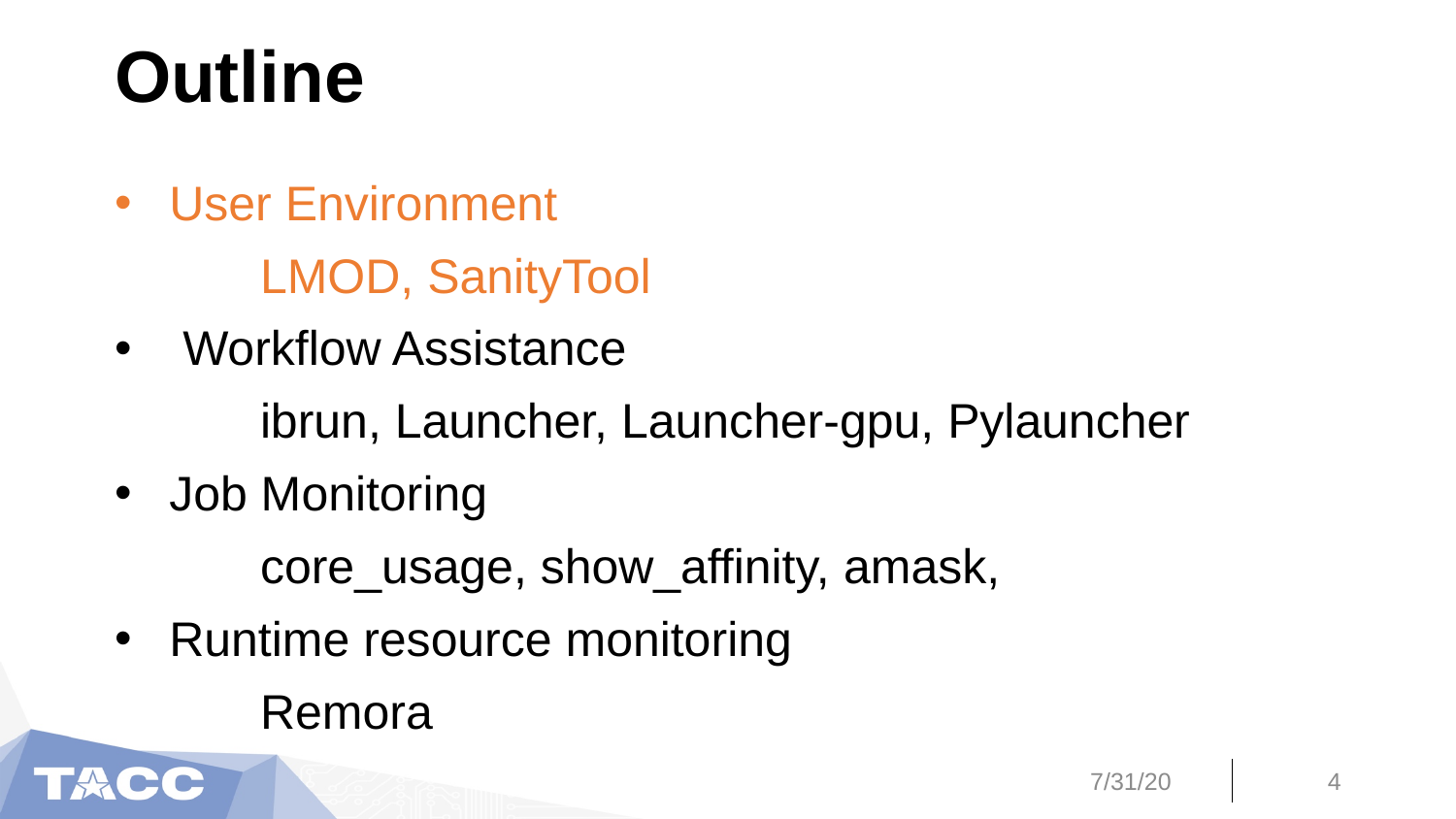

# Outline
User Environment
	LMOD, SanityTool
 Workflow Assistance
	ibrun, Launcher, Launcher-gpu, Pylauncher
Job Monitoring
	core_usage, show_affinity, amask,
Runtime resource monitoring
	Remora

7/31/20
4